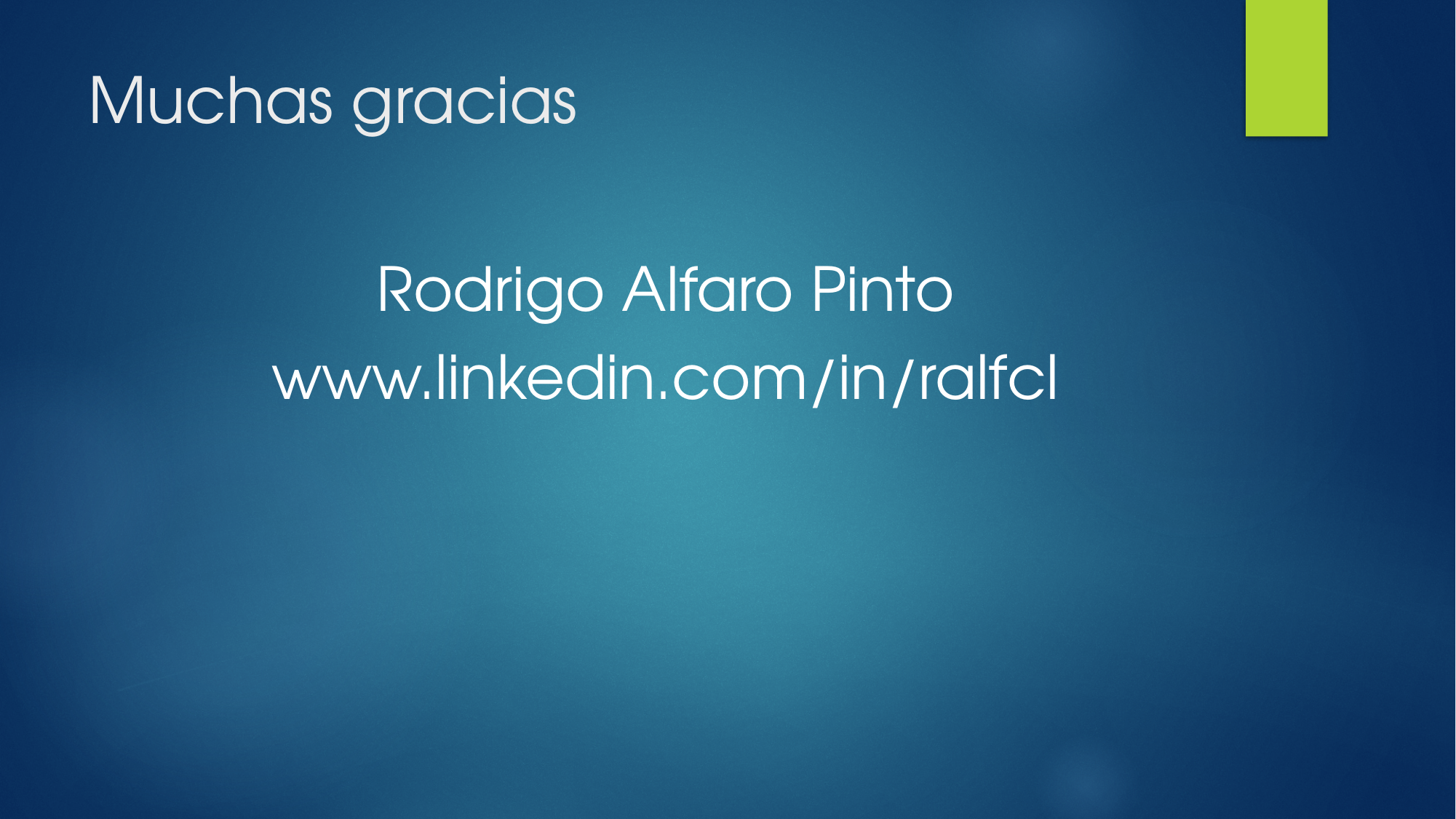

# Muchas gracias
Rodrigo Alfaro Pinto
www.linkedin.com/in/ralfcl